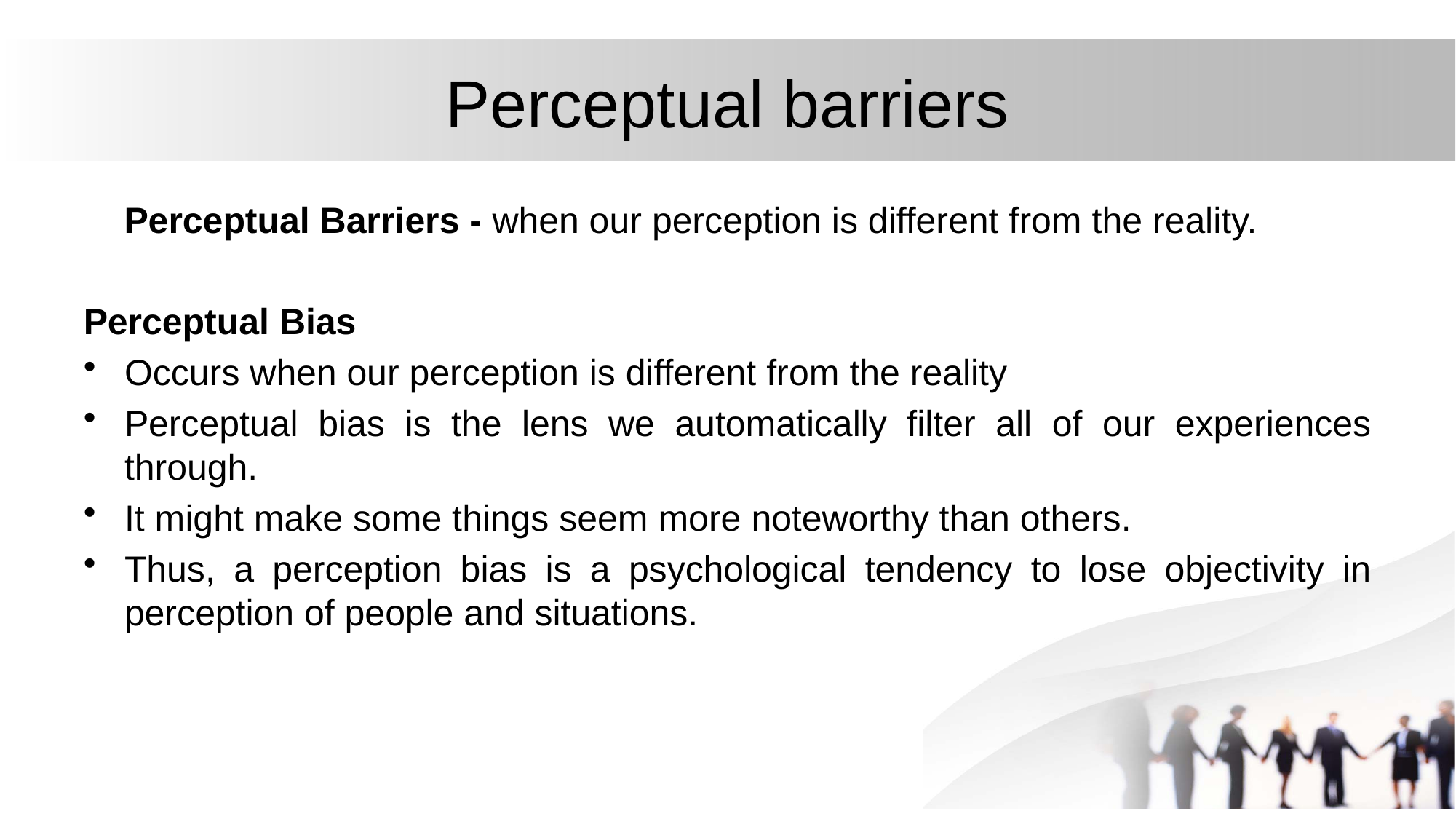

# Perceptual barriers
    Perceptual Barriers - when our perception is different from the reality.

Perceptual Bias
Occurs when our perception is different from the reality
Perceptual bias is the lens we automatically filter all of our experiences through.
It might make some things seem more noteworthy than others.
Thus, a perception bias is a psychological tendency to lose objectivity in perception of people and situations.